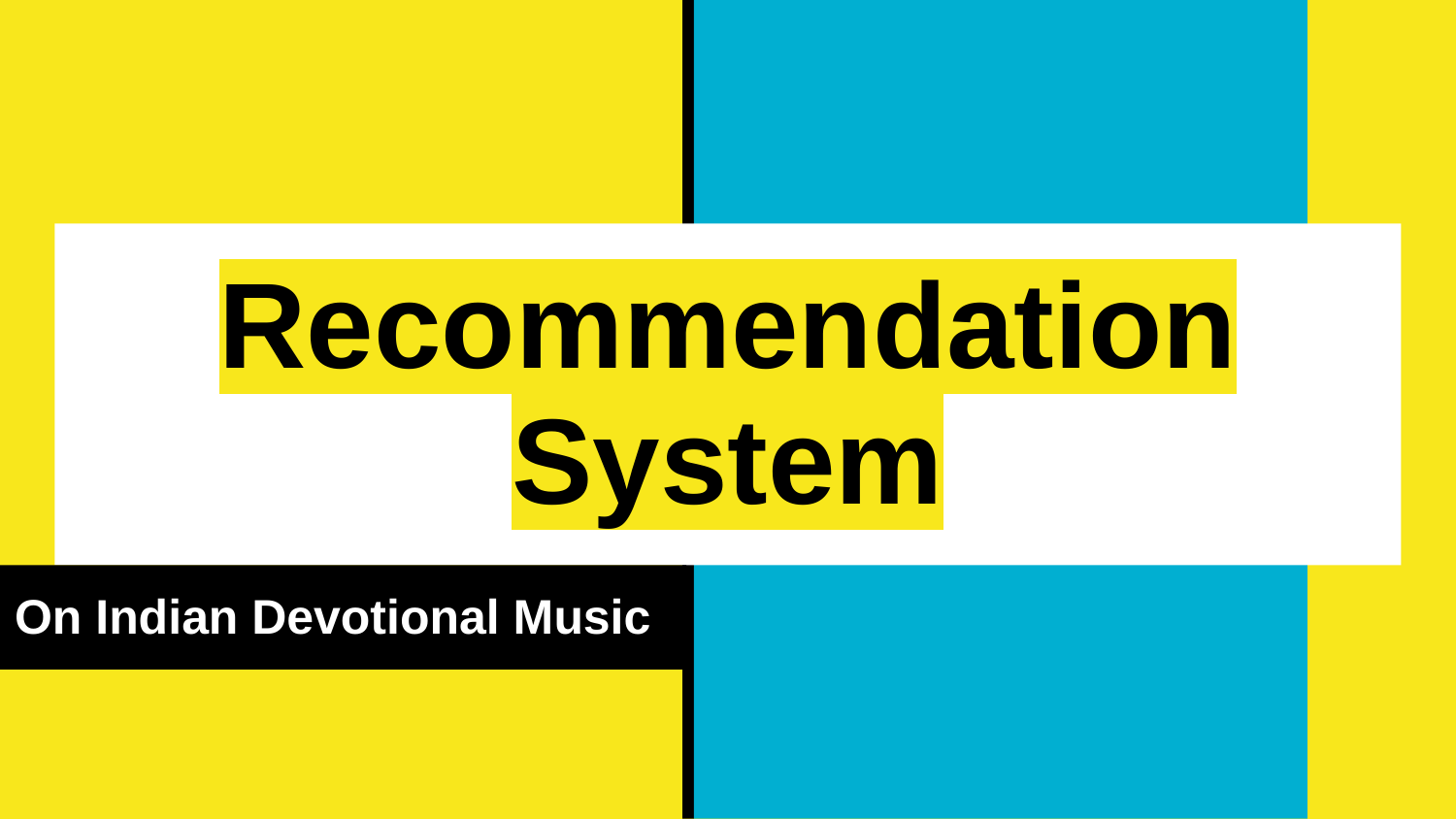

# Recommendation System
On Indian Devotional Music